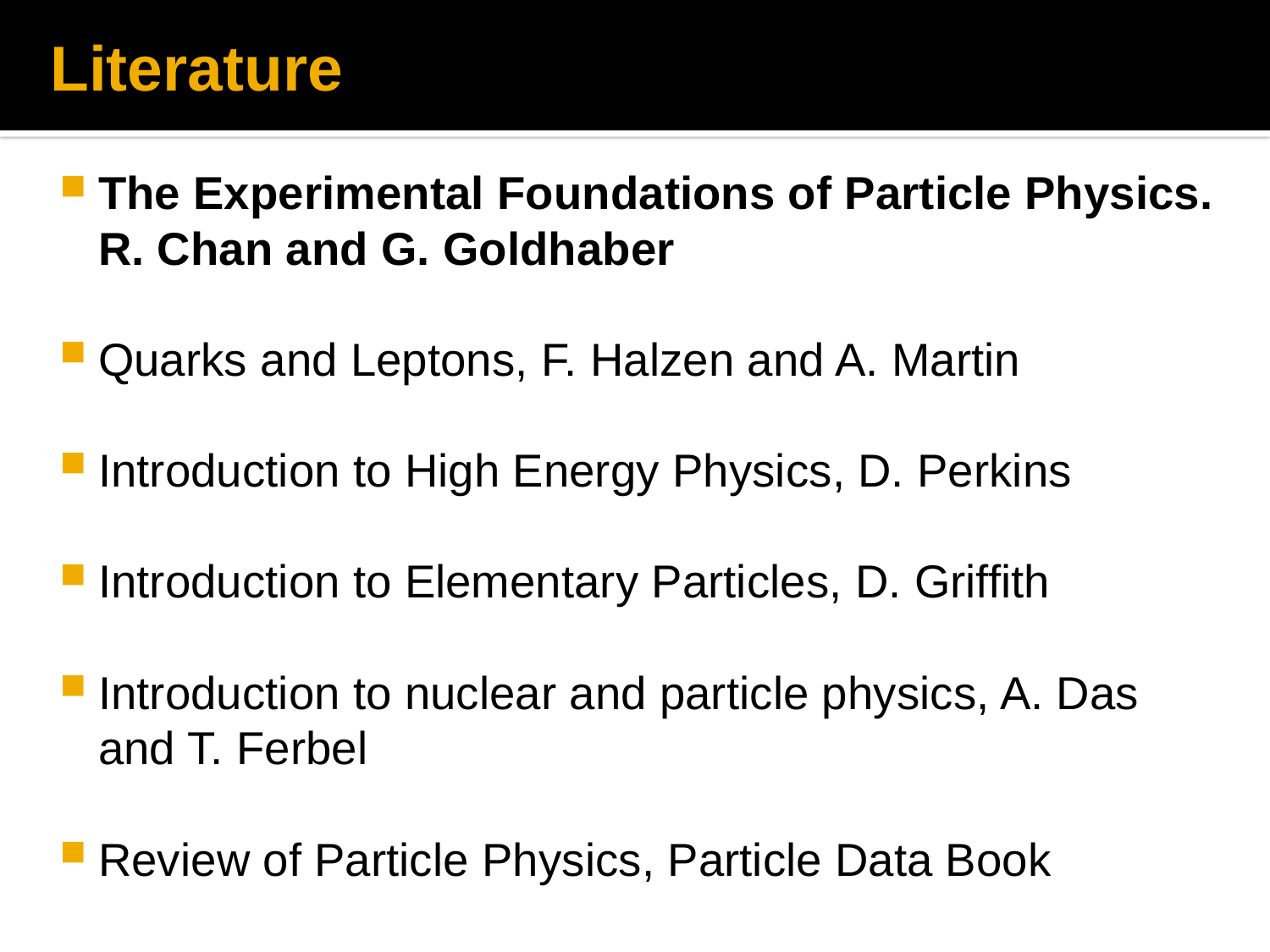

# Literature
The Experimental Foundations of Particle Physics. R. Chan and G. Goldhaber

Quarks and Leptons, F. Halzen and A. Martin

Introduction to High Energy Physics, D. Perkins

Introduction to Elementary Particles, D. Griffith

Introduction to nuclear and particle physics, A. Das and T. Ferbel

Review of Particle Physics, Particle Data Book